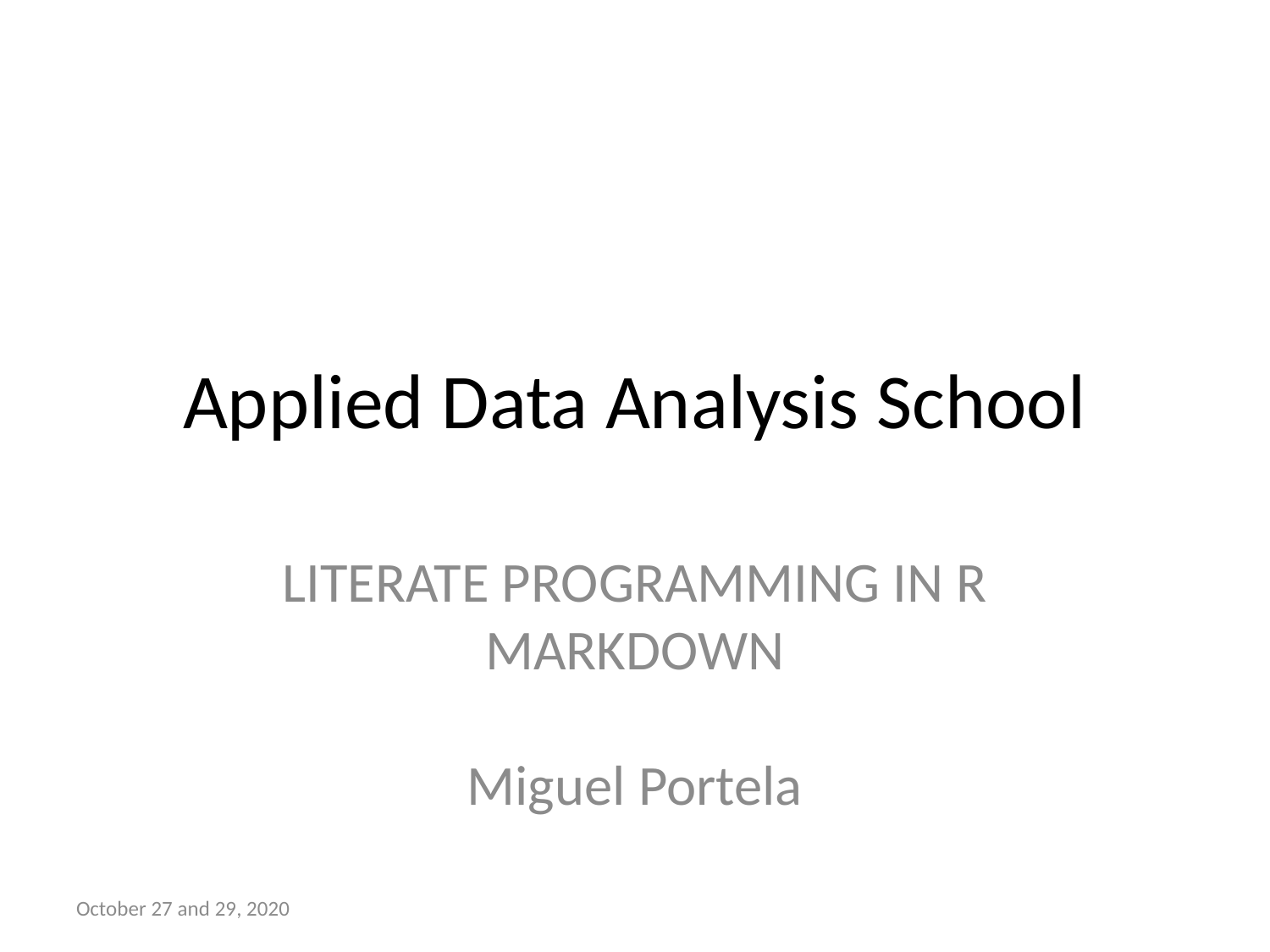

# Applied Data Analysis School
LITERATE PROGRAMMING IN R MARKDOWN
Miguel Portela
October 27 and 29, 2020